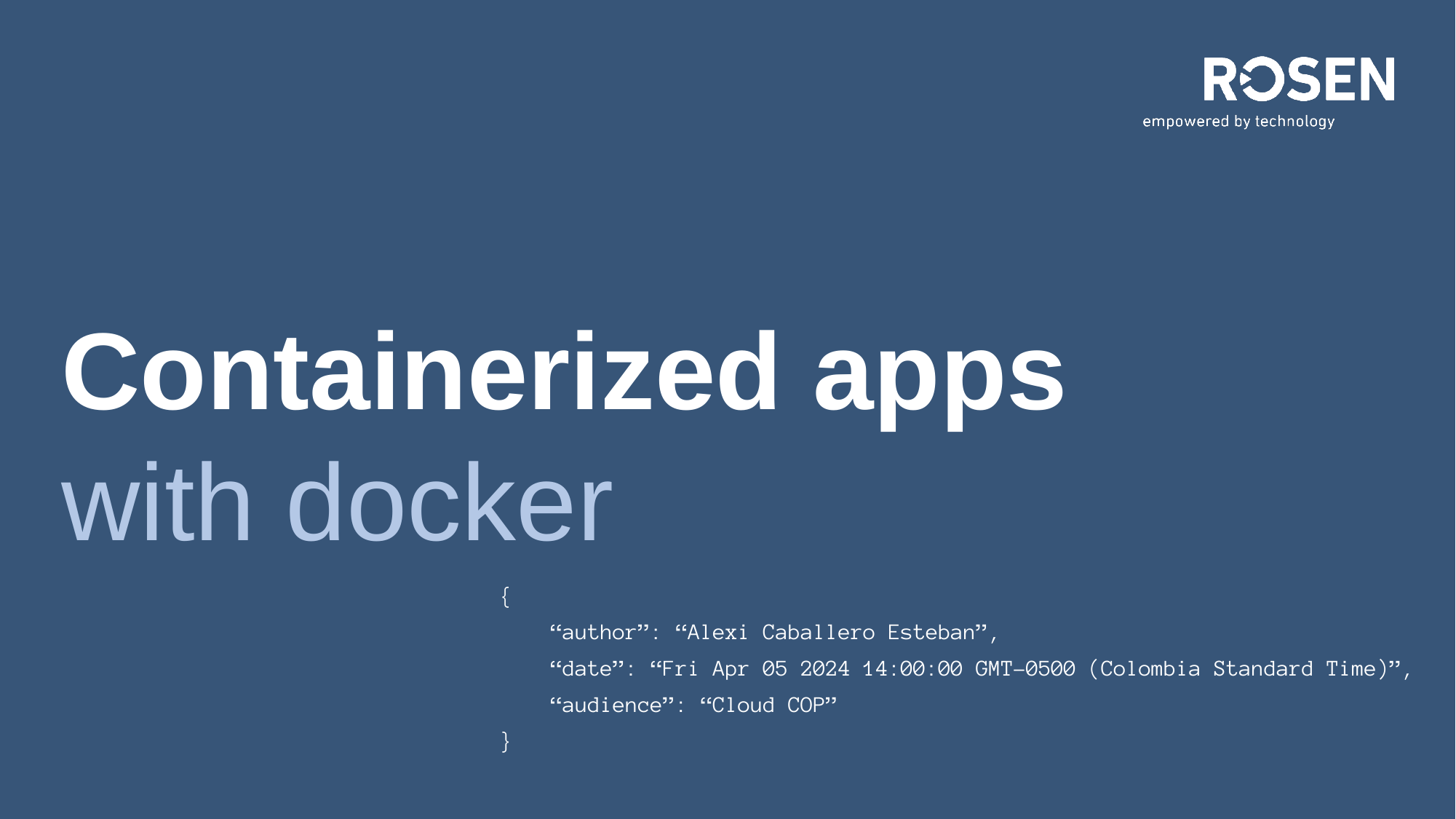

# Containerized apps with docker
{
    “author”: “Alexi Caballero Esteban”,
    “date”: “Fri Apr 05 2024 14:00:00 GMT-0500 (Colombia Standard Time)”,
    “audience”: “Cloud COP”
}